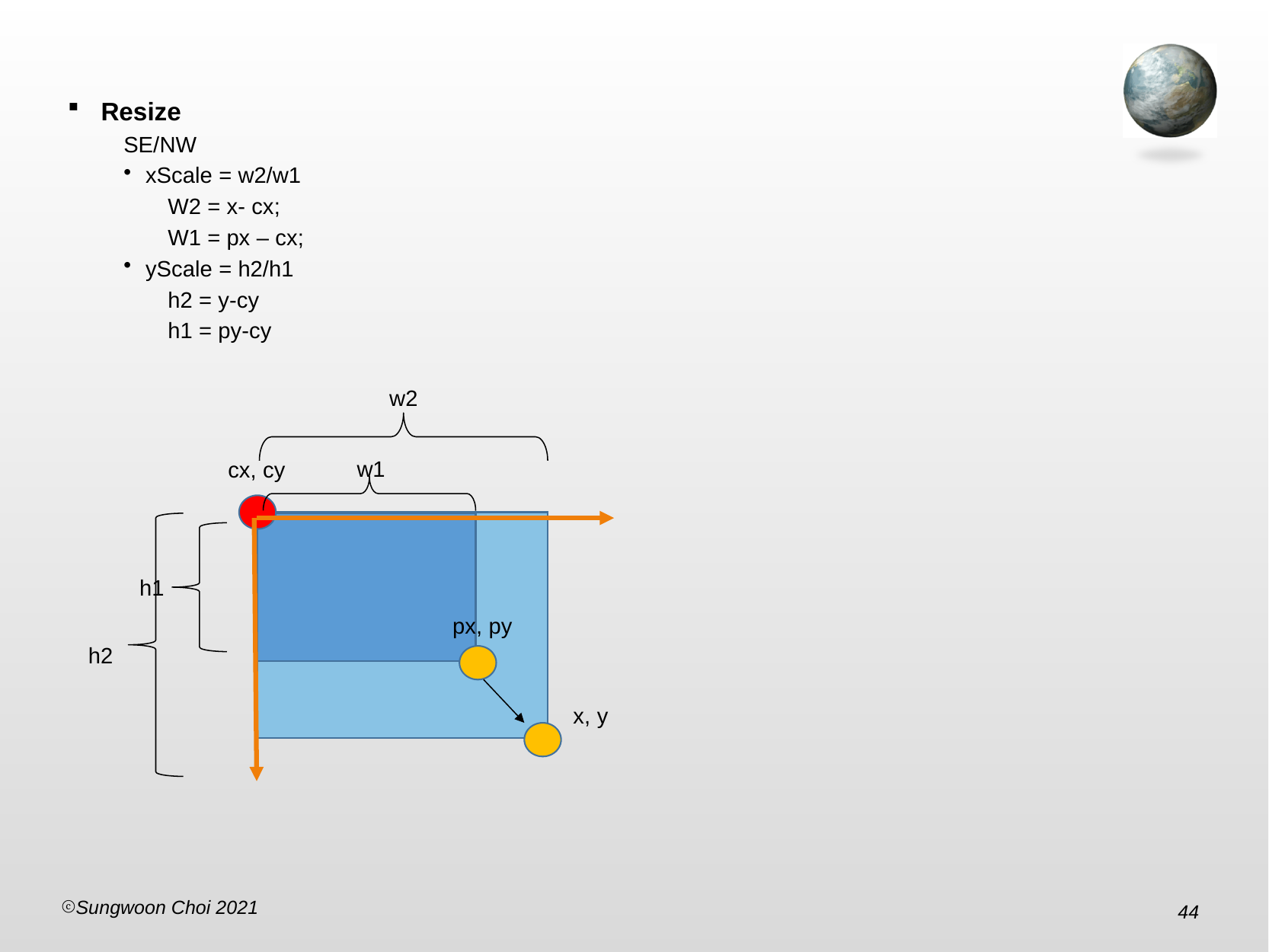

Resize
SE/NW
xScale = w2/w1
W2 = x- cx;
W1 = px – cx;
yScale = h2/h1
h2 = y-cy
h1 = py-cy

w2

w1
cx, cy

h1
px, py
h2

x, y

Sungwoon Choi 2021
44